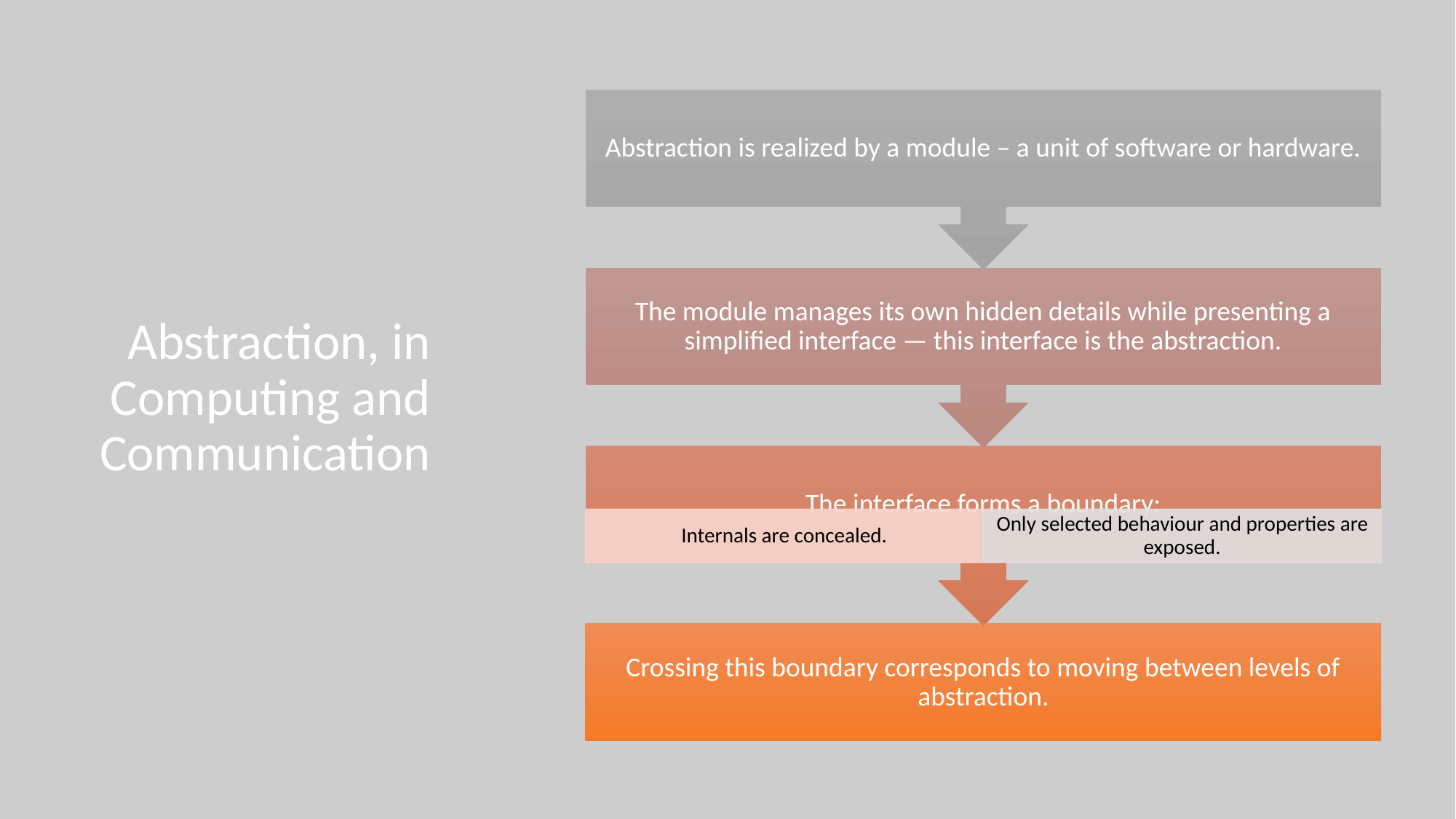

Crossing this boundary corresponds to moving between levels of abstraction.
The interface forms a boundary:
Internals are concealed.
Only selected behaviour and properties are exposed.
The module manages its own hidden details while presenting a simplified interface — this interface is the abstraction.
Abstraction is realized by a module – a unit of software or hardware.
# Abstraction, in Computing and Communication